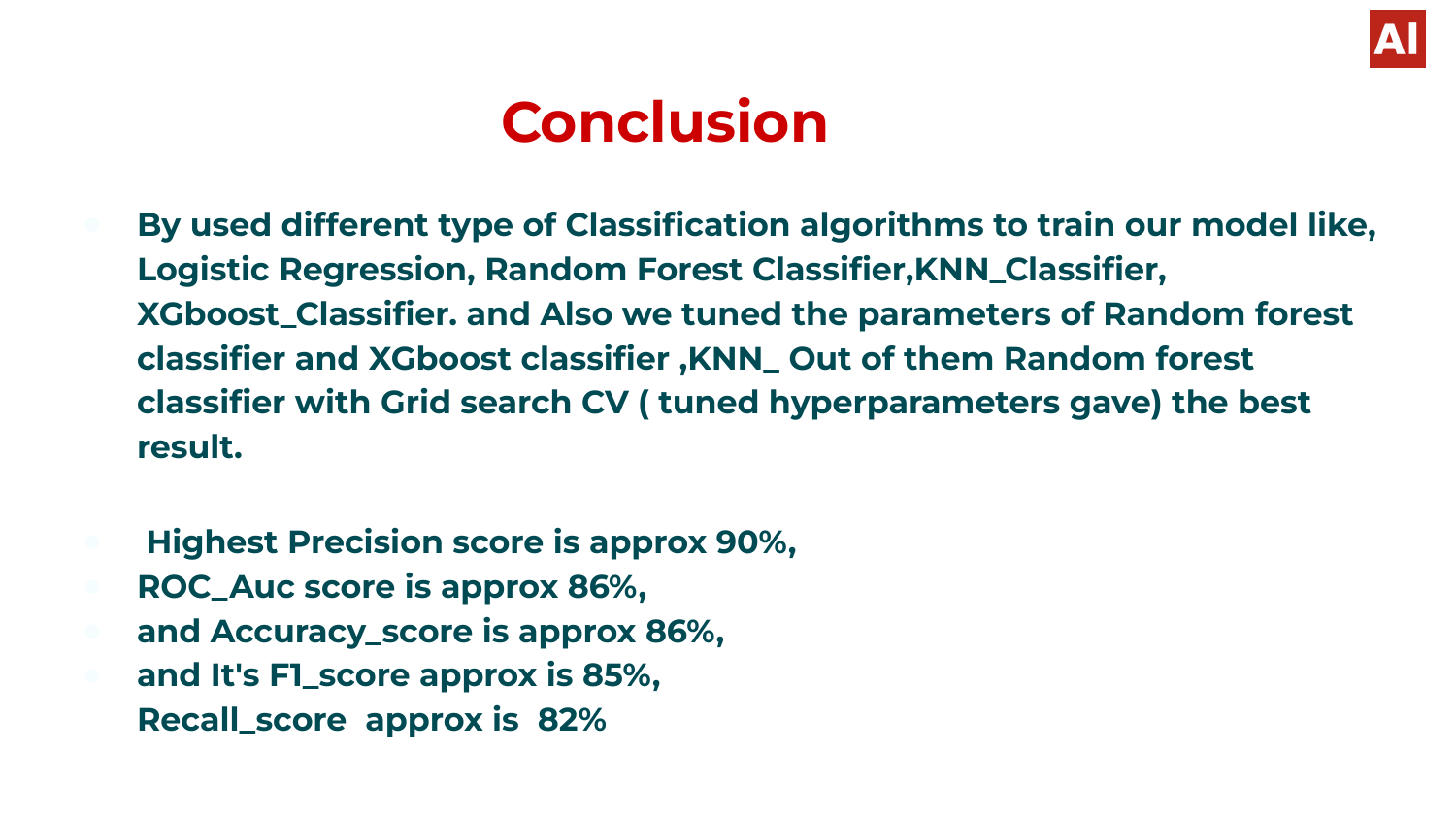

# Conclusion
By used different type of Classification algorithms to train our model like, Logistic Regression, Random Forest Classifier,KNN_Classifier, XGboost_Classifier. and Also we tuned the parameters of Random forest classifier and XGboost classifier ,KNN_ Out of them Random forest classifier with Grid search CV ( tuned hyperparameters gave) the best result.

 Highest Precision score is approx 90%,
ROC_Auc score is approx 86%,
and Accuracy_score is approx 86%,
and It's F1_score approx is 85%,
Recall_score  approx is  82%